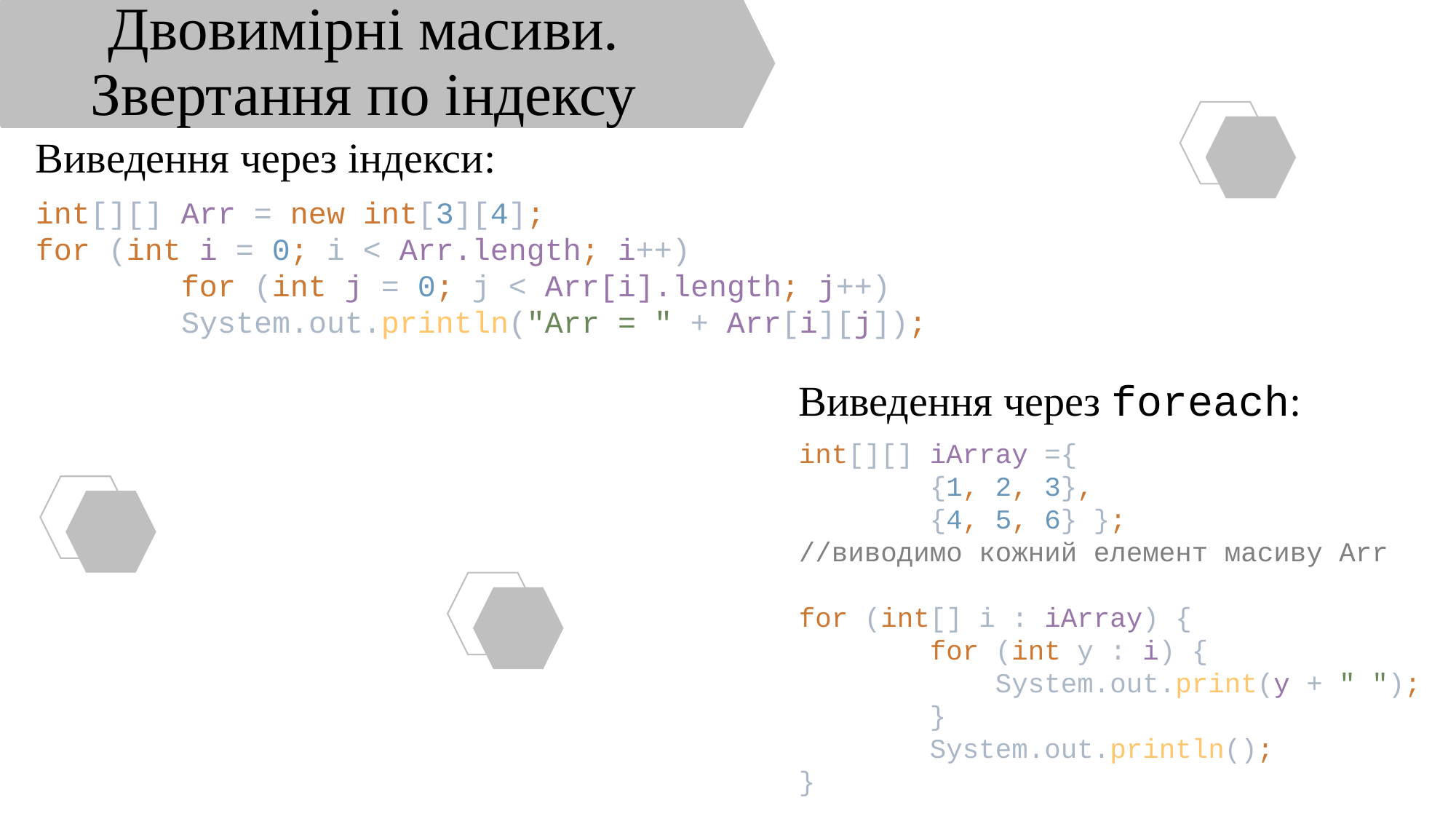

# Двовимірні масиви. Звертання по індексу

Виведення через індекси:
int[][] Arr = new int[3][4];
for (int i = 0; i < Arr.length; i++)
        for (int j = 0; j < Arr[i].length; j++)
        System.out.println("Arr = " + Arr[i][j]);
Виведення через foreach:
int[][] iArray ={
        {1, 2, 3},
        {4, 5, 6} };
//виводимо кожний елемент масиву Arr
for (int[] i : iArray) {
        for (int y : i) {
            System.out.print(y + " ");
        }
        System.out.println();
}